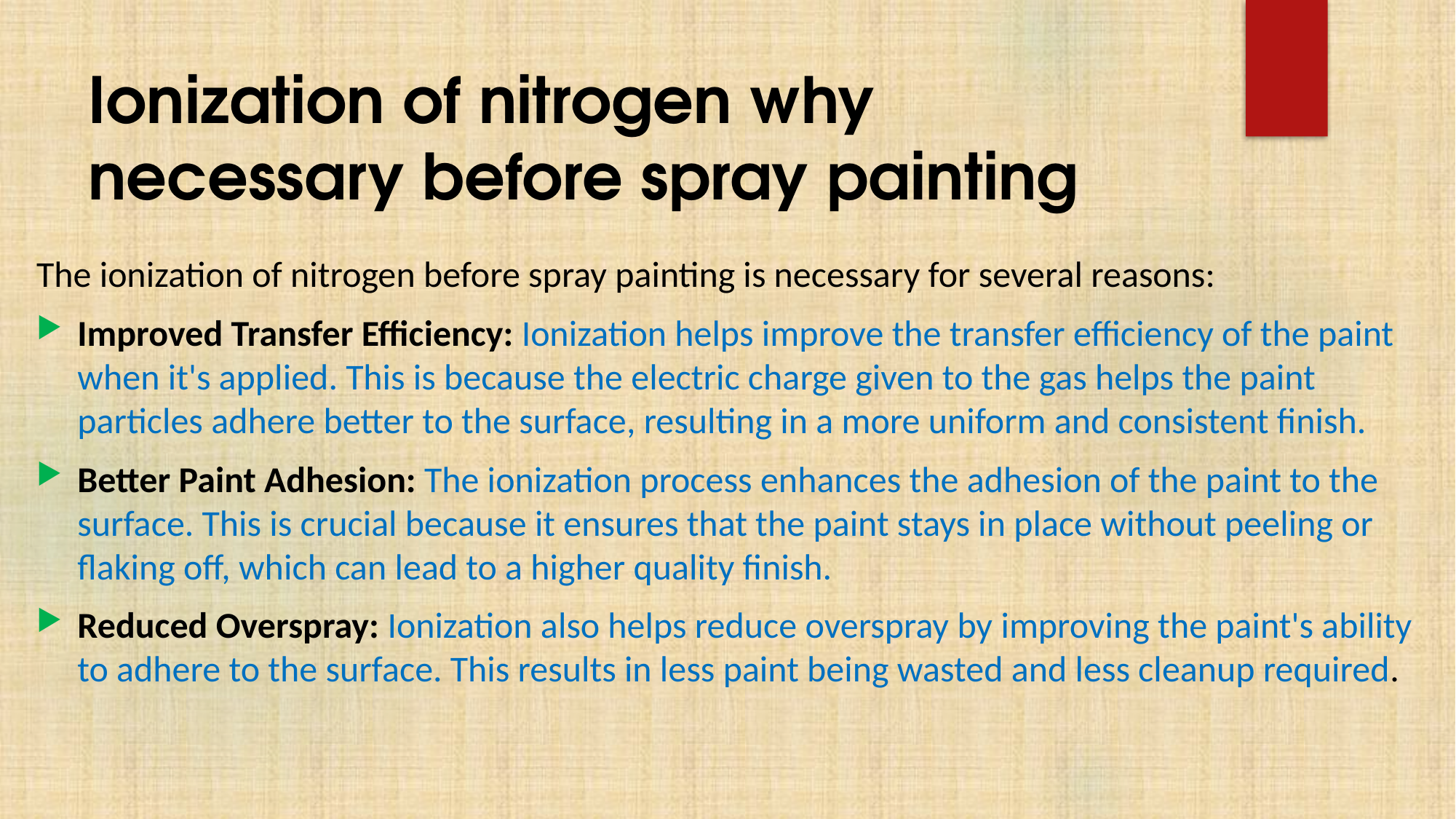

# Ionization of nitrogen why necessary before spray painting
The ionization of nitrogen before spray painting is necessary for several reasons:
Improved Transfer Efficiency: Ionization helps improve the transfer efficiency of the paint when it's applied. This is because the electric charge given to the gas helps the paint particles adhere better to the surface, resulting in a more uniform and consistent finish.
Better Paint Adhesion: The ionization process enhances the adhesion of the paint to the surface. This is crucial because it ensures that the paint stays in place without peeling or flaking off, which can lead to a higher quality finish.
Reduced Overspray: Ionization also helps reduce overspray by improving the paint's ability to adhere to the surface. This results in less paint being wasted and less cleanup required.